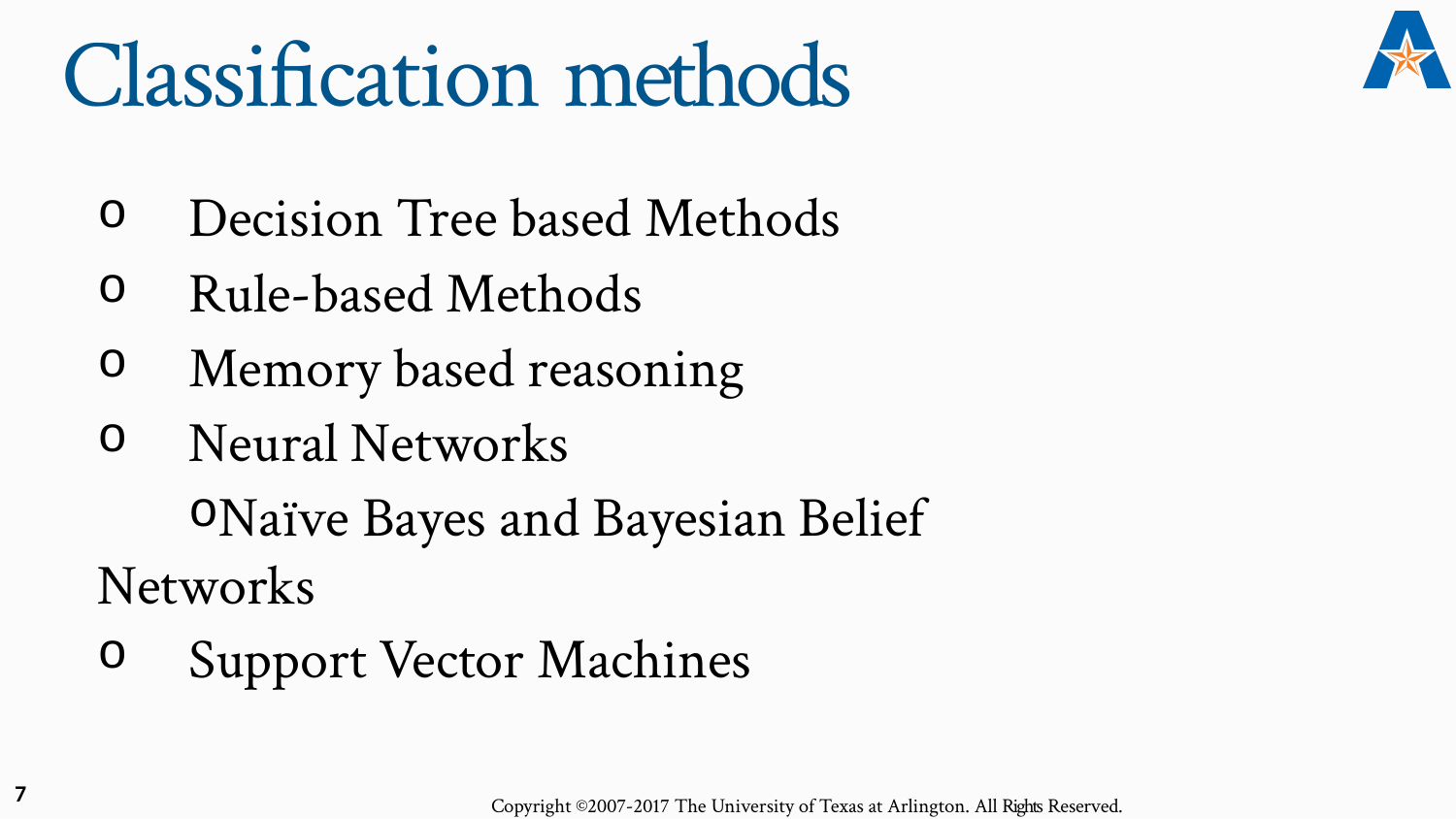

# Classification methods
Decision Tree based Methods
Rule-based Methods
Memory based reasoning
Neural Networks
Naïve Bayes and Bayesian Belief	Networks
Support Vector Machines
7
Copyright ©2007-2017 The University of Texas at Arlington. All Rights Reserved.